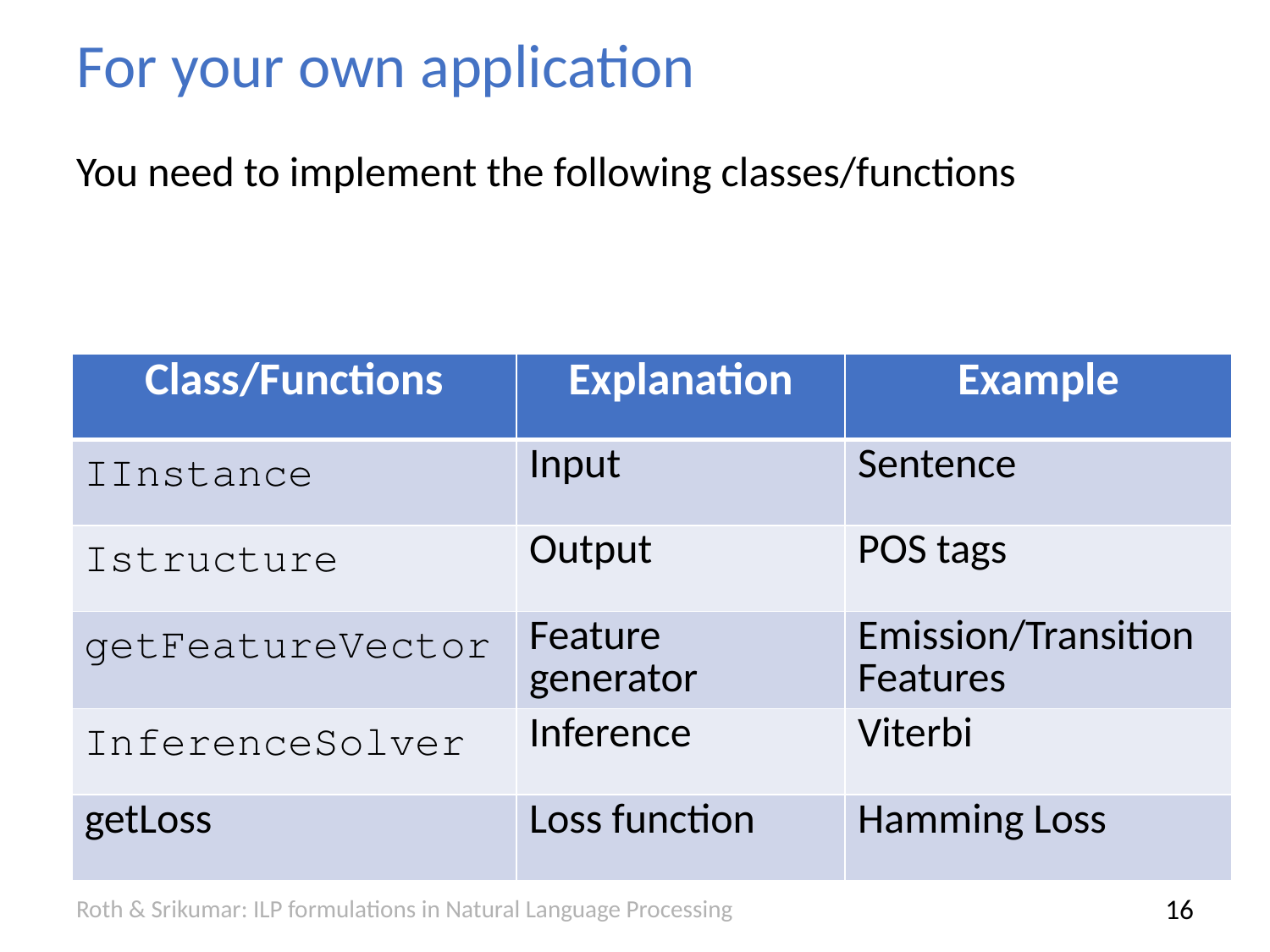

# For your own application
You need to implement the following classes/functions

| Class/Functions | Explanation | Example |
| --- | --- | --- |
| IInstance | Input | Sentence |
| Istructure | Output | POS tags |
| getFeatureVector | Feature generator | Emission/Transition Features |
| InferenceSolver | Inference | Viterbi |
| getLoss | Loss function | Hamming Loss |
Roth & Srikumar: ILP formulations in Natural Language Processing
16